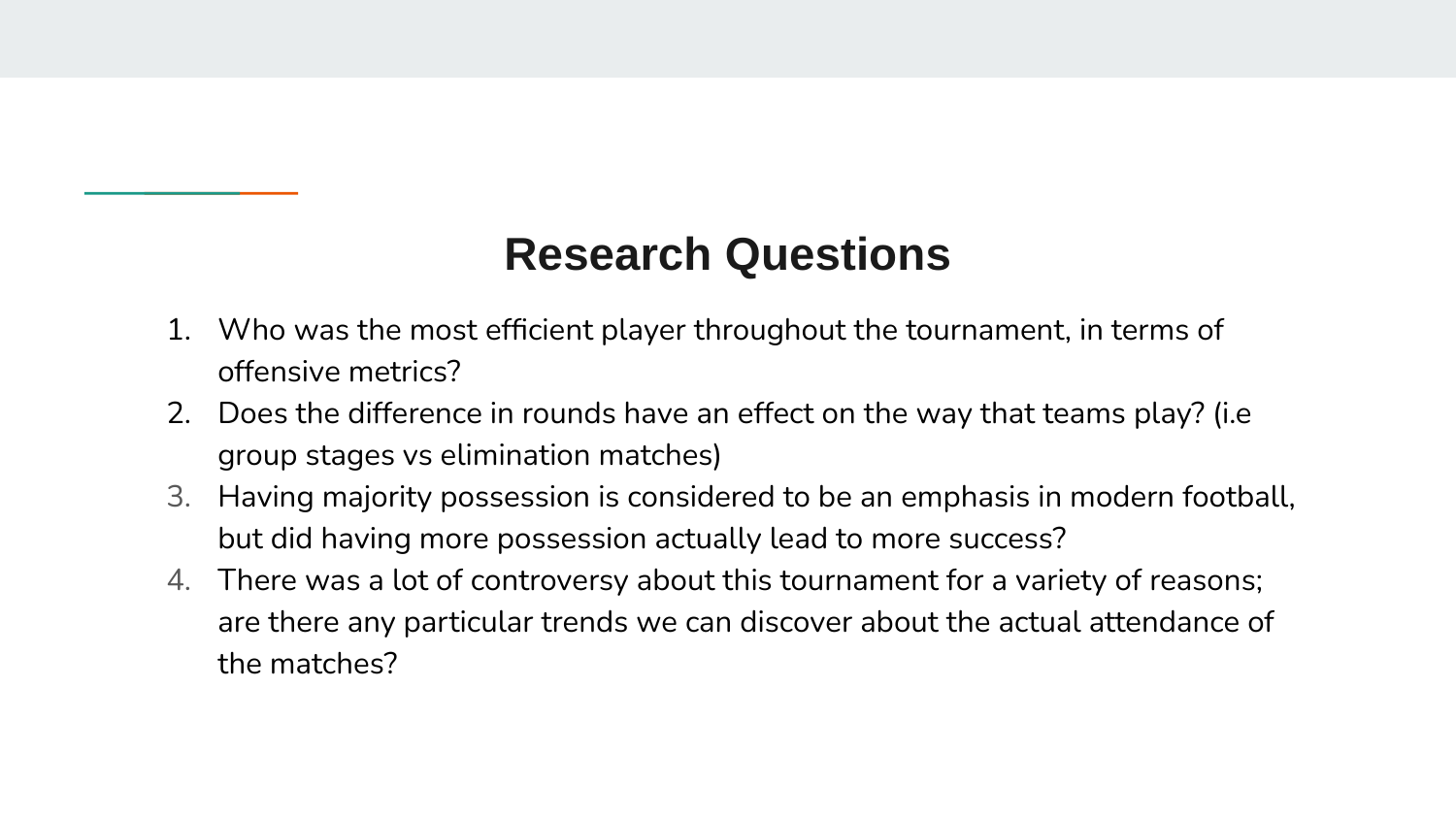

# Research Questions
Who was the most efficient player throughout the tournament, in terms of offensive metrics?
Does the difference in rounds have an effect on the way that teams play? (i.e group stages vs elimination matches)
Having majority possession is considered to be an emphasis in modern football, but did having more possession actually lead to more success?
There was a lot of controversy about this tournament for a variety of reasons; are there any particular trends we can discover about the actual attendance of the matches?